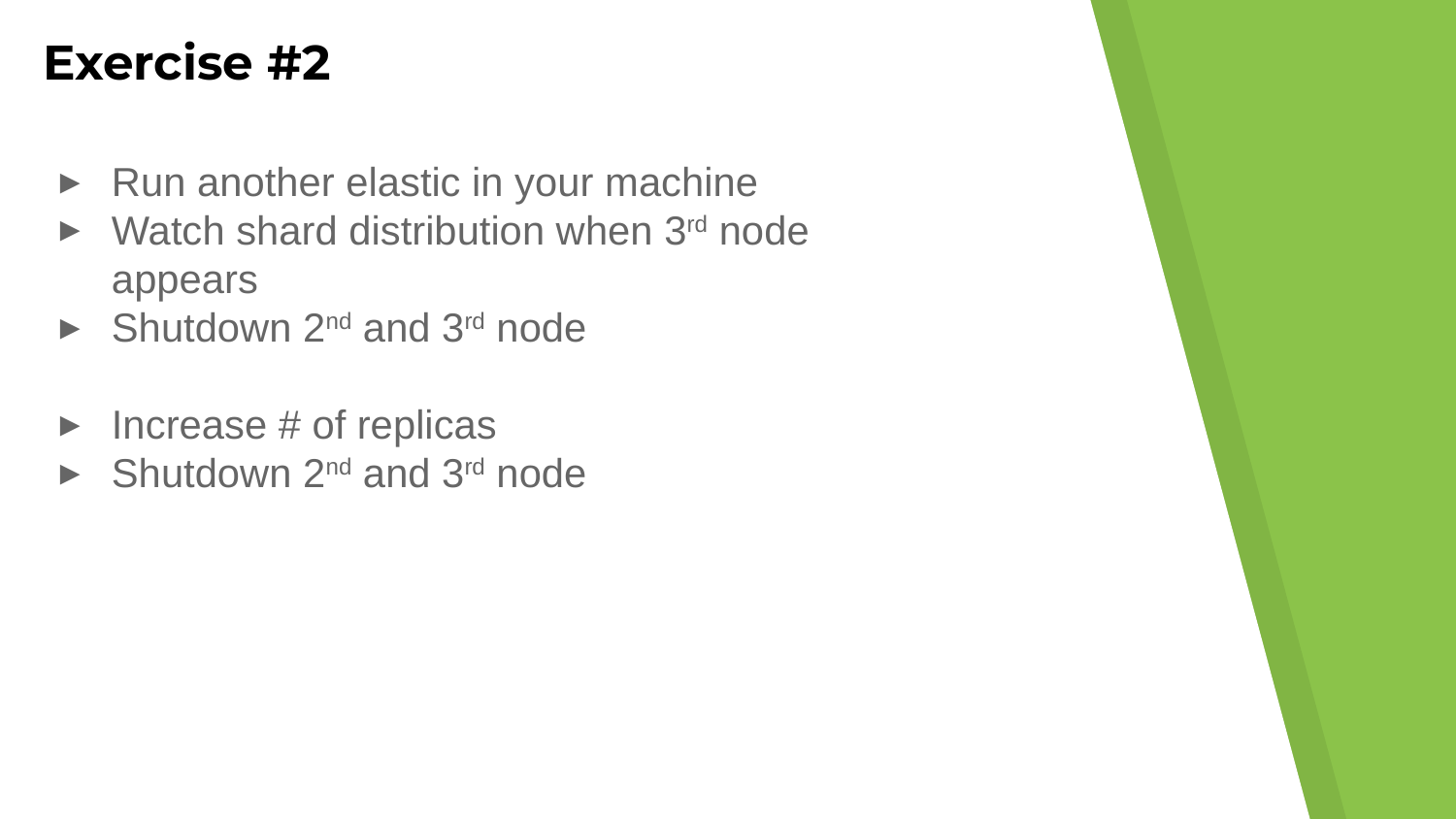

# Exercise #2
Run another elastic in your machine
Watch shard distribution when 3rd node appears
Shutdown 2nd and 3rd node

Increase # of replicas
Shutdown 2nd and 3rd node